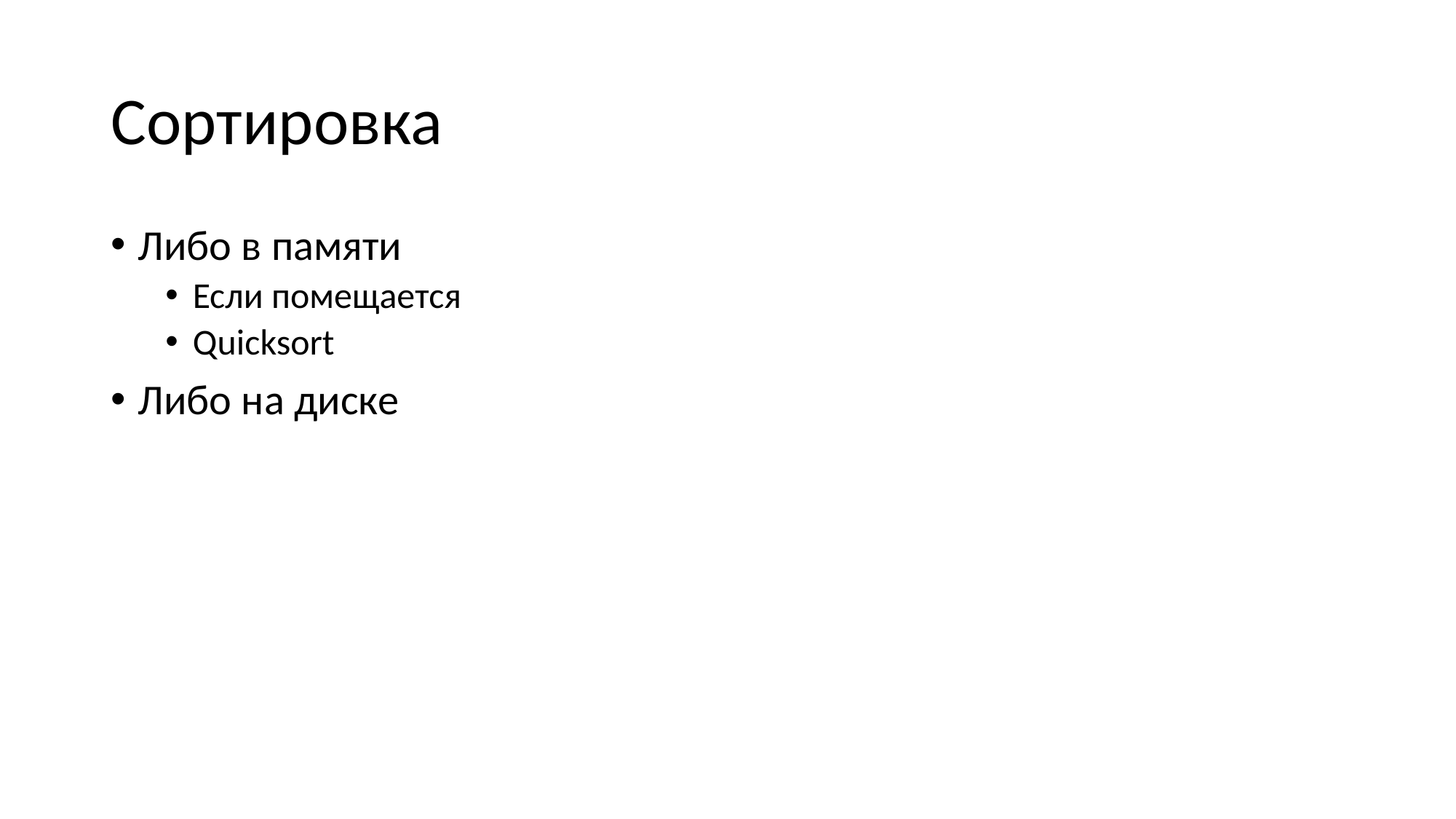

# Сортировка
Либо в памяти
Если помещается
Quicksort
Либо на диске